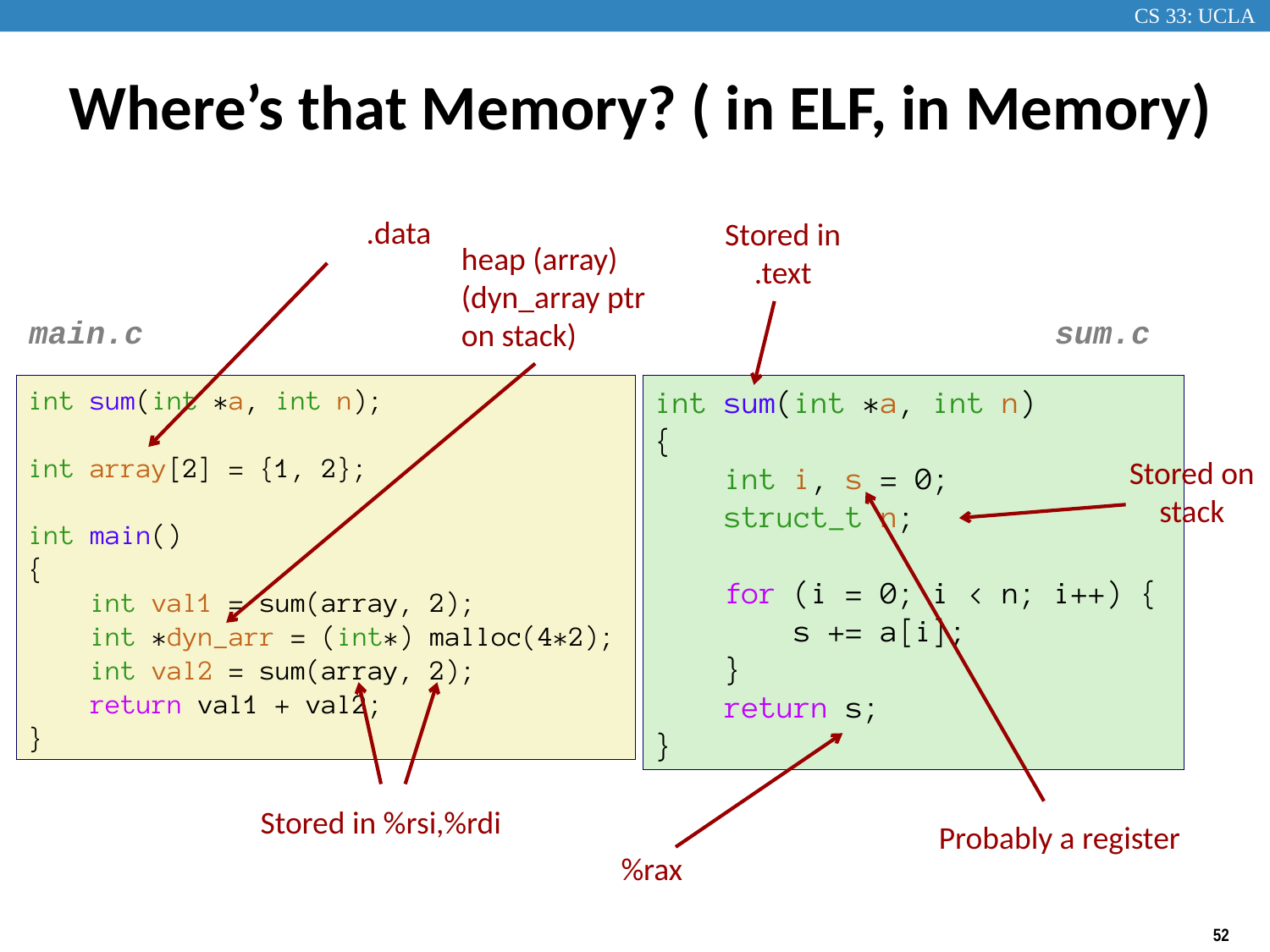

# Where’s that Memory? ( in ELF, in Memory)
.data
Stored in
.text
heap (array)
(dyn_array ptr on stack)
main.c
sum.c
int sum(int *a, int n);

int array[2] = {1, 2};

int main()
{
    int val1 = sum(array, 2);
    int *dyn_arr = (int*) malloc(4*2);
    int val2 = sum(array, 2);
    return val1 + val2;
}
int sum(int *a, int n)
{
    int i, s = 0;
    struct_t n;

    for (i = 0; i < n; i++) {
        s += a[i];
    }
    return s;
}
Stored on stack
Stored in %rsi,%rdi
Probably a register
%rax